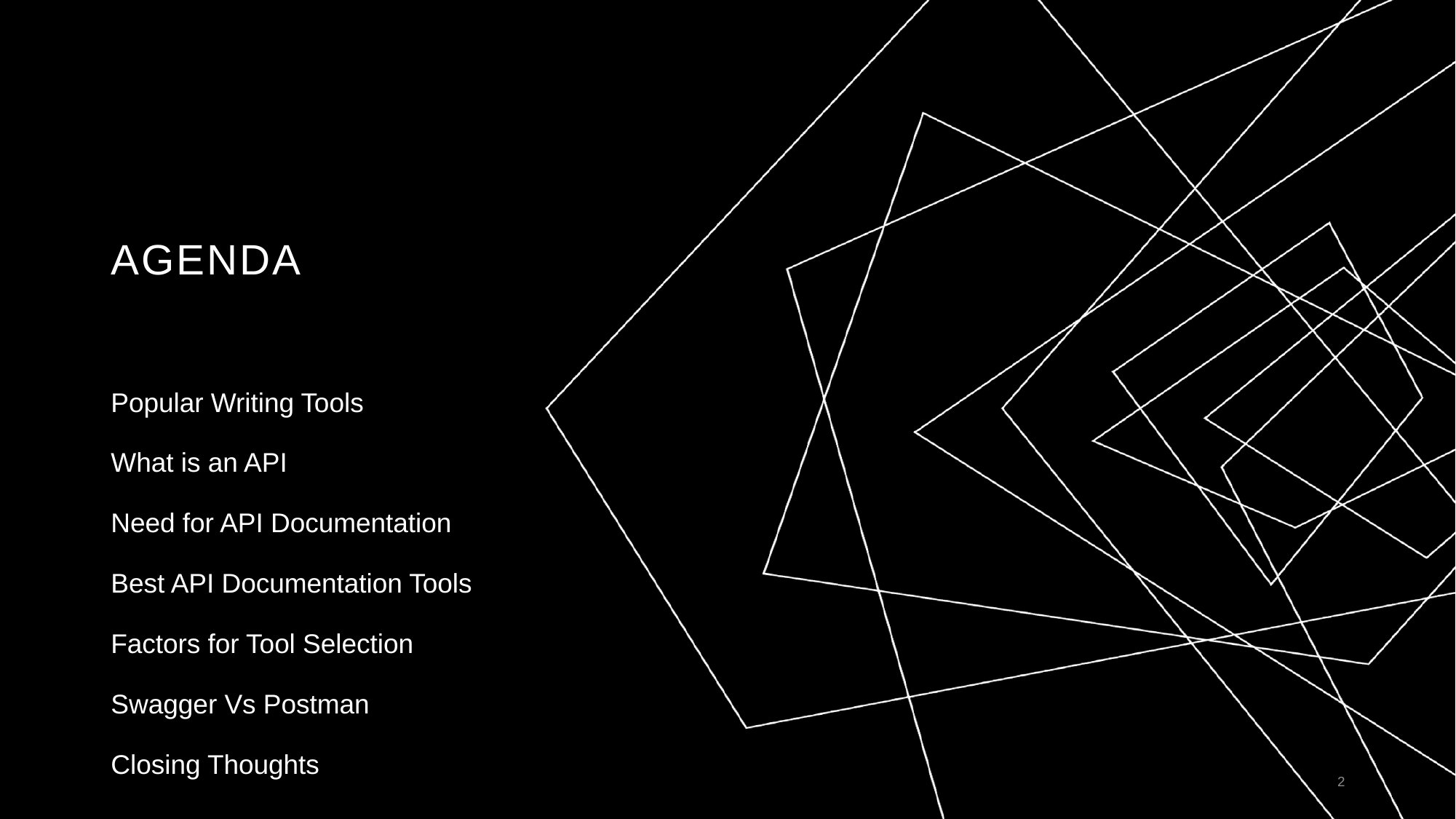

# AGENDA

Popular Writing Tools
What is an API
Need for API Documentation
Best API Documentation Tools
Factors for Tool Selection
Swagger Vs Postman
Closing Thoughts

2